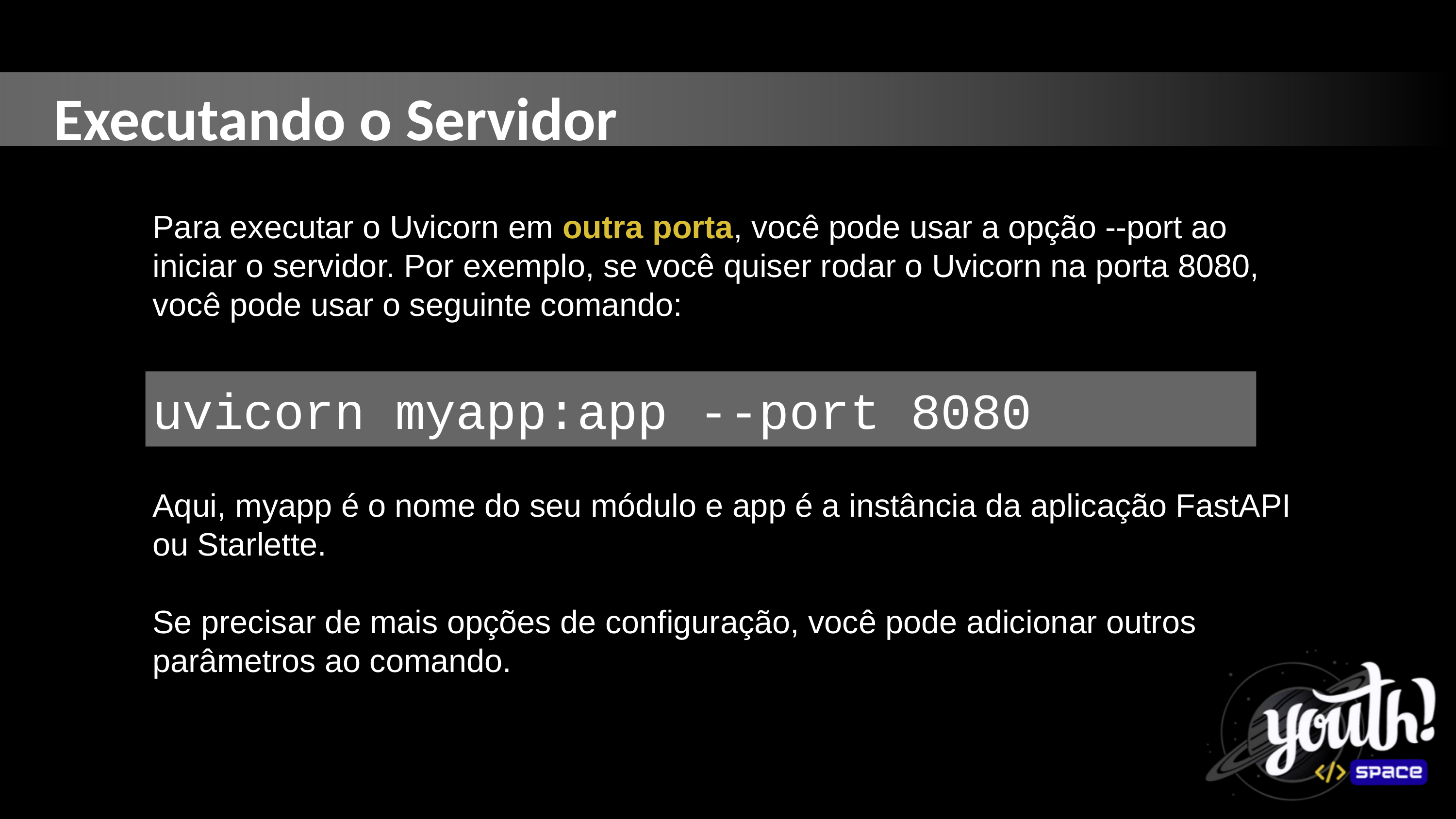

Executando o Servidor

Para executar o Uvicorn em outra porta, você pode usar a opção --port ao iniciar o servidor. Por exemplo, se você quiser rodar o Uvicorn na porta 8080, você pode usar o seguinte comando:

uvicorn myapp:app --port 8080
Aqui, myapp é o nome do seu módulo e app é a instância da aplicação FastAPI ou Starlette.

Se precisar de mais opções de configuração, você pode adicionar outros parâmetros ao comando.